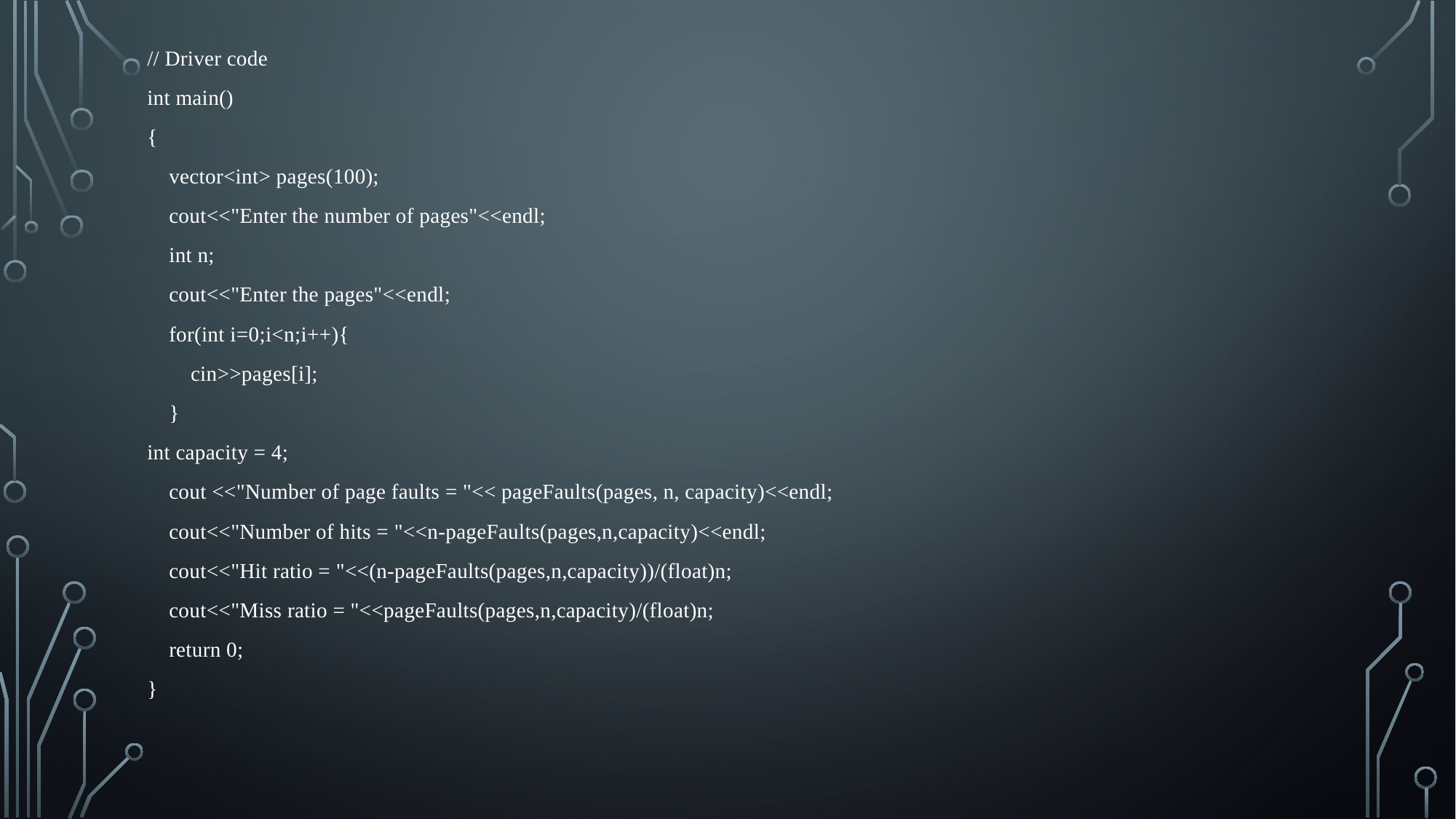

// Driver code
int main()
{
    vector<int> pages(100);
    cout<<"Enter the number of pages"<<endl;
    int n;
    cout<<"Enter the pages"<<endl;
    for(int i=0;i<n;i++){
        cin>>pages[i];
    }
int capacity = 4;
    cout <<"Number of page faults = "<< pageFaults(pages, n, capacity)<<endl;
    cout<<"Number of hits = "<<n-pageFaults(pages,n,capacity)<<endl;
    cout<<"Hit ratio = "<<(n-pageFaults(pages,n,capacity))/(float)n;
    cout<<"Miss ratio = "<<pageFaults(pages,n,capacity)/(float)n;
    return 0;
}